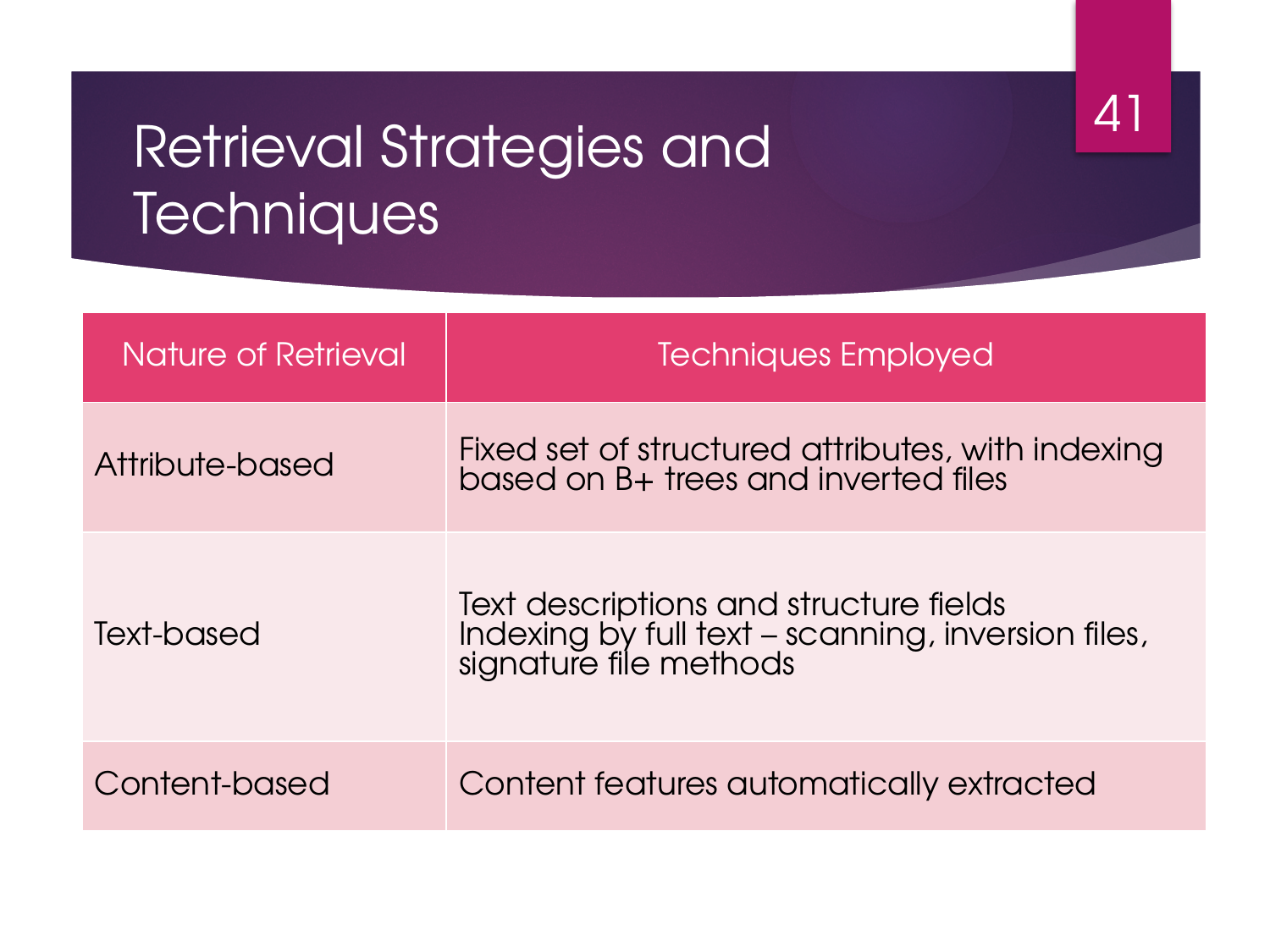

41
# Retrieval Strategies and Techniques
| Nature of Retrieval | Techniques Employed |
| --- | --- |
| Attribute-based | Fixed set of structured attributes, with indexing based on B+ trees and inverted files |
| Text-based | Text descriptions and structure fields Indexing by full text – scanning, inversion files, signature file methods |
| Content-based | Content features automatically extracted |